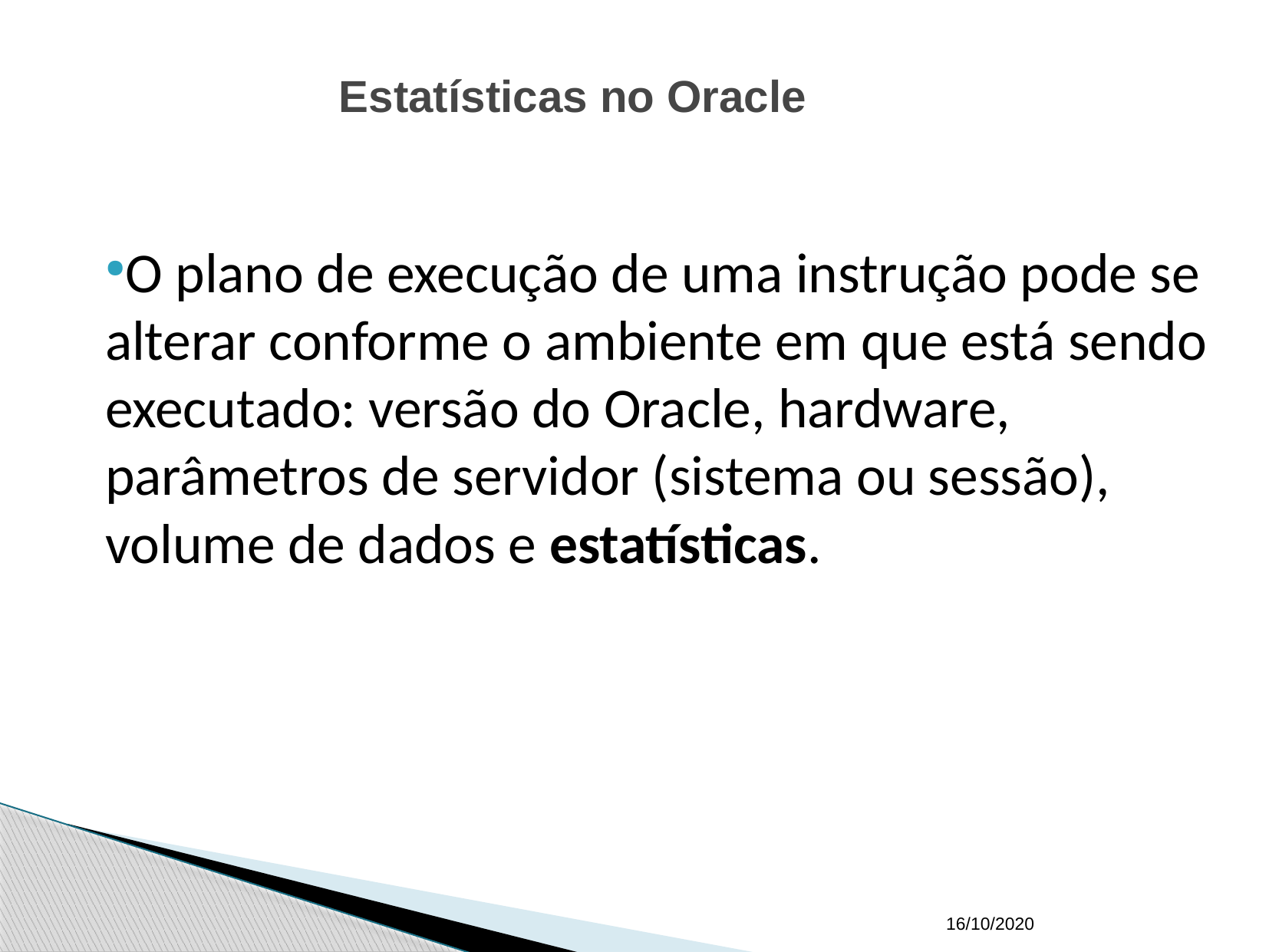

Estatísticas no Oracle
O plano de execução de uma instrução pode se alterar conforme o ambiente em que está sendo executado: versão do Oracle, hardware, parâmetros de servidor (sistema ou sessão), volume de dados e estatísticas.
16/10/2020